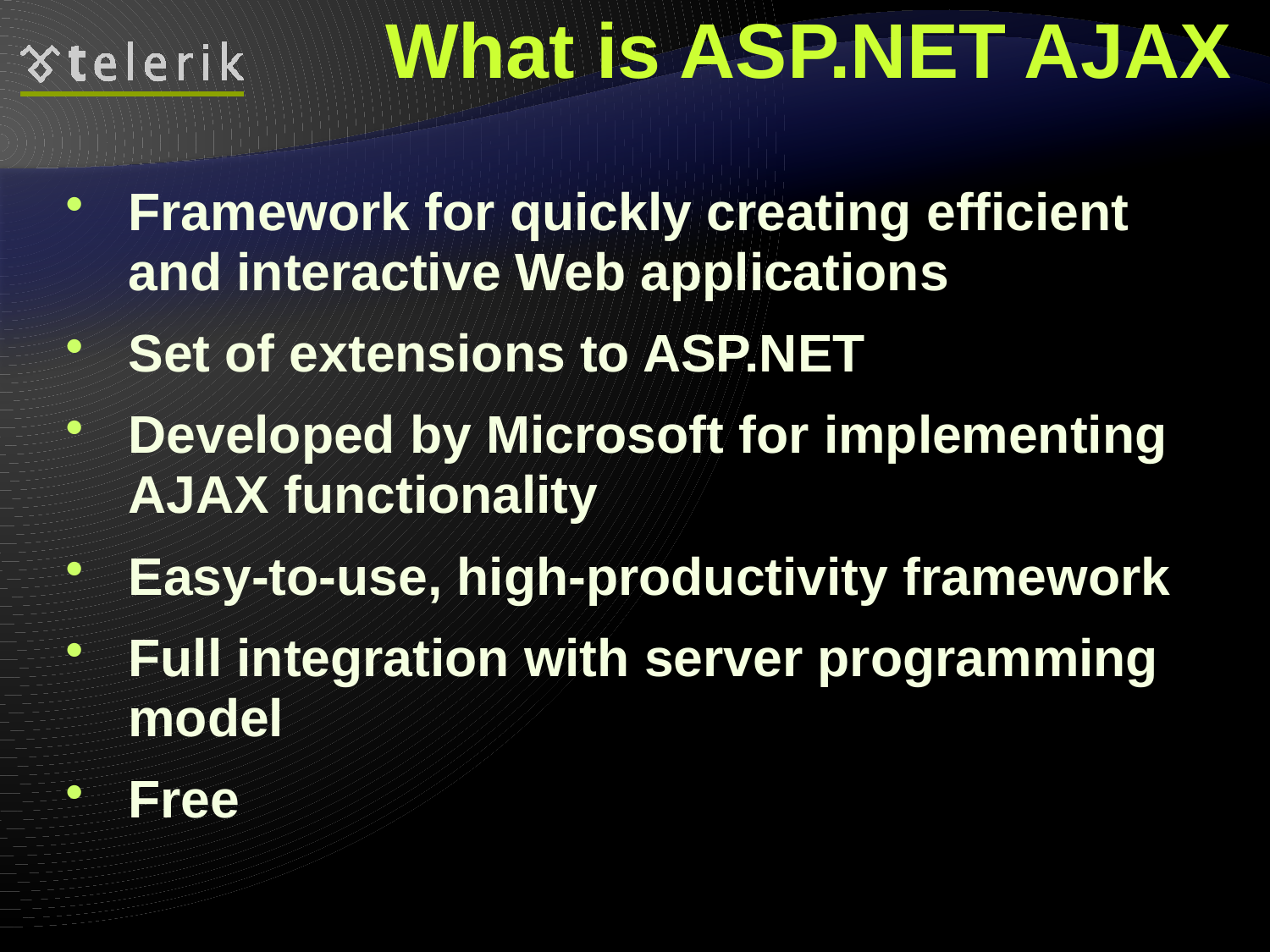

What is ASP.NET AJAX
Framework for quickly creating efficient and interactive Web applications
Set of extensions to ASP.NET
Developed by Microsoft for implementing AJAX functionality
Easy-to-use, high-productivity framework
Full integration with server programming model
Free